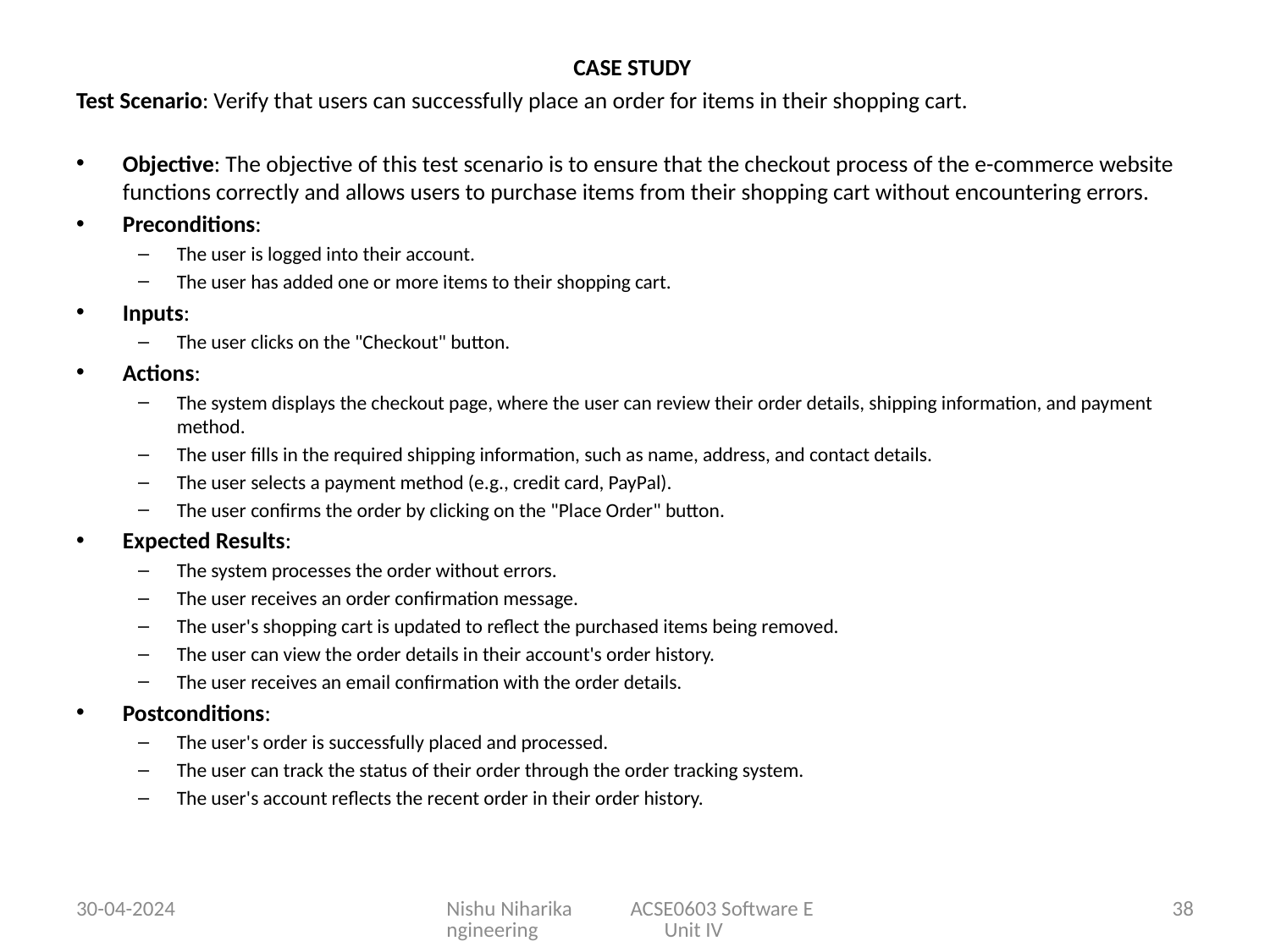

CASE STUDY
Test Scenario: Verify that users can successfully place an order for items in their shopping cart.

Objective: The objective of this test scenario is to ensure that the checkout process of the e-commerce website functions correctly and allows users to purchase items from their shopping cart without encountering errors.
Preconditions:
The user is logged into their account.
The user has added one or more items to their shopping cart.
Inputs:
The user clicks on the "Checkout" button.
Actions:
The system displays the checkout page, where the user can review their order details, shipping information, and payment method.
The user fills in the required shipping information, such as name, address, and contact details.
The user selects a payment method (e.g., credit card, PayPal).
The user confirms the order by clicking on the "Place Order" button.
Expected Results:
The system processes the order without errors.
The user receives an order confirmation message.
The user's shopping cart is updated to reflect the purchased items being removed.
The user can view the order details in their account's order history.
The user receives an email confirmation with the order details.
Postconditions:
The user's order is successfully placed and processed.
The user can track the status of their order through the order tracking system.
The user's account reflects the recent order in their order history.

30-04-2024
Nishu Niharika            ACSE0603 Software Engineering                          Unit IV
38